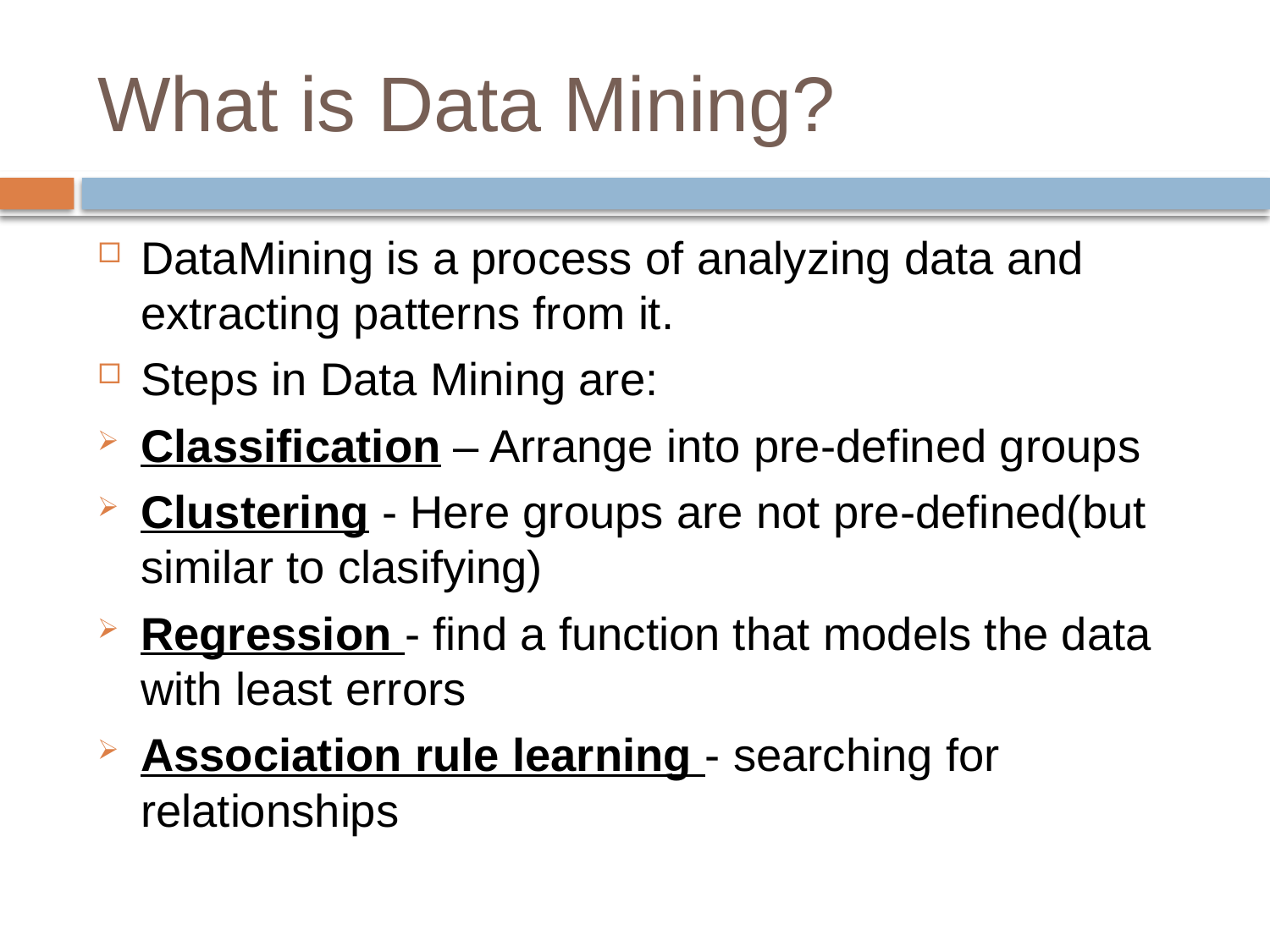

# What is Data Mining?
DataMining is a process of analyzing data and extracting patterns from it.
Steps in Data Mining are:
Classification – Arrange into pre-defined groups
Clustering - Here groups are not pre-defined(but similar to clasifying)
Regression - find a function that models the data with least errors
Association rule learning - searching for relationships